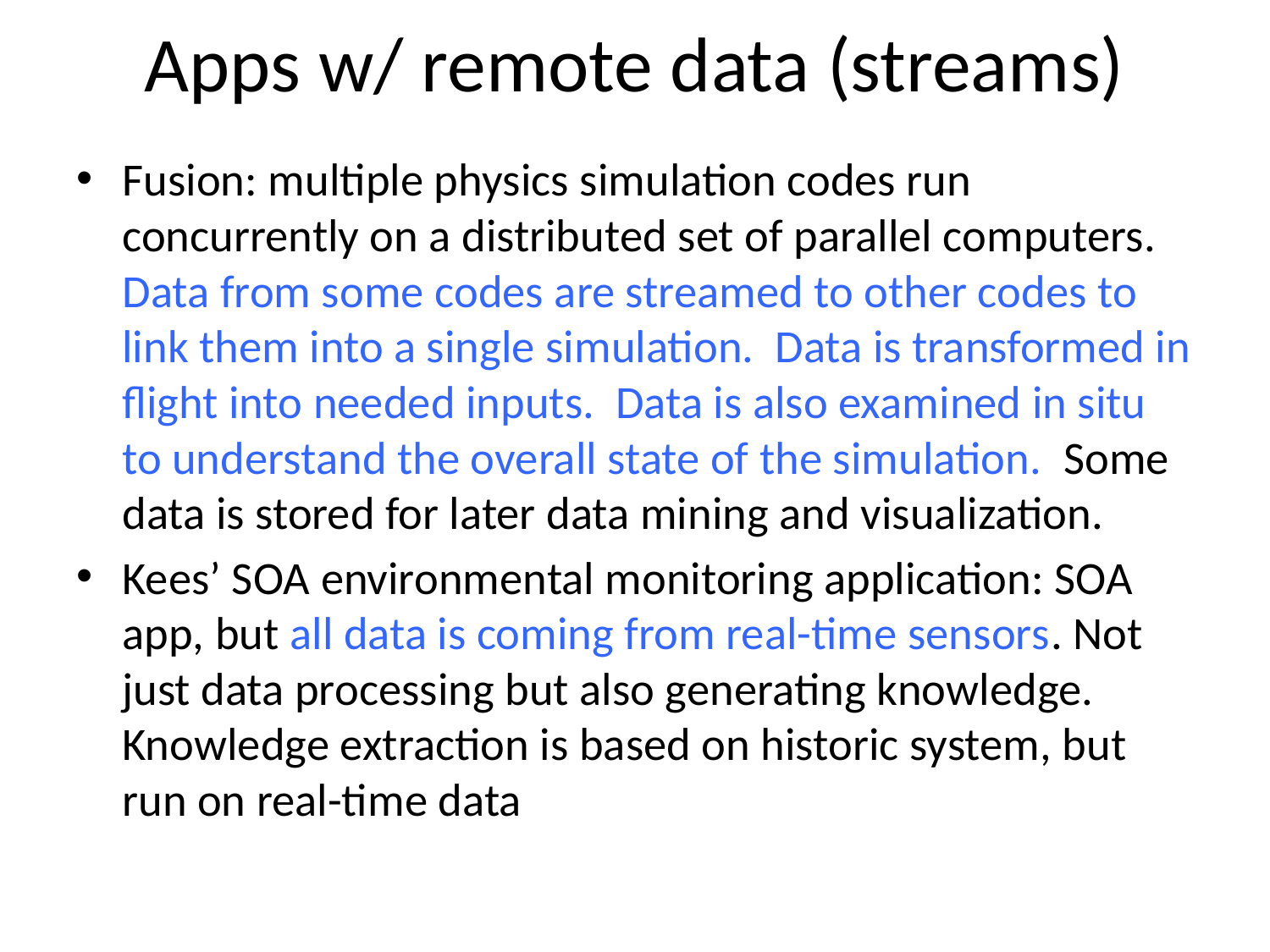

# Apps w/ remote data (streams)
Fusion: multiple physics simulation codes run concurrently on a distributed set of parallel computers.  Data from some codes are streamed to other codes to link them into a single simulation.  Data is transformed in flight into needed inputs.  Data is also examined in situ to understand the overall state of the simulation.  Some data is stored for later data mining and visualization.
Kees’ SOA environmental monitoring application: SOA app, but all data is coming from real-time sensors. Not just data processing but also generating knowledge. Knowledge extraction is based on historic system, but run on real-time data